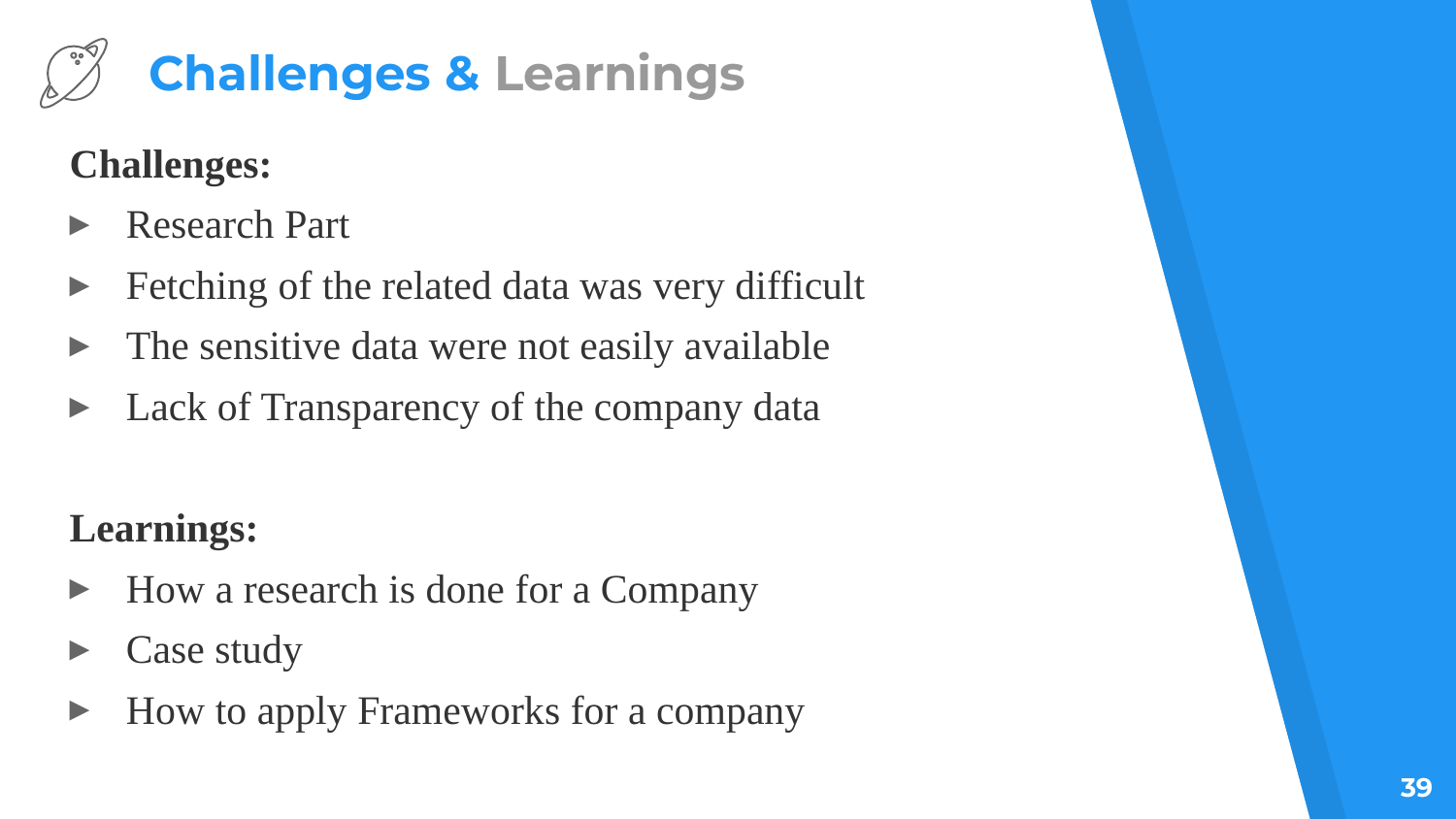

# Challenges & Learnings

Challenges:
Research Part
Fetching of the related data was very difficult
The sensitive data were not easily available
Lack of Transparency of the company data

Learnings:
How a research is done for a Company
Case study
How to apply Frameworks for a company

39